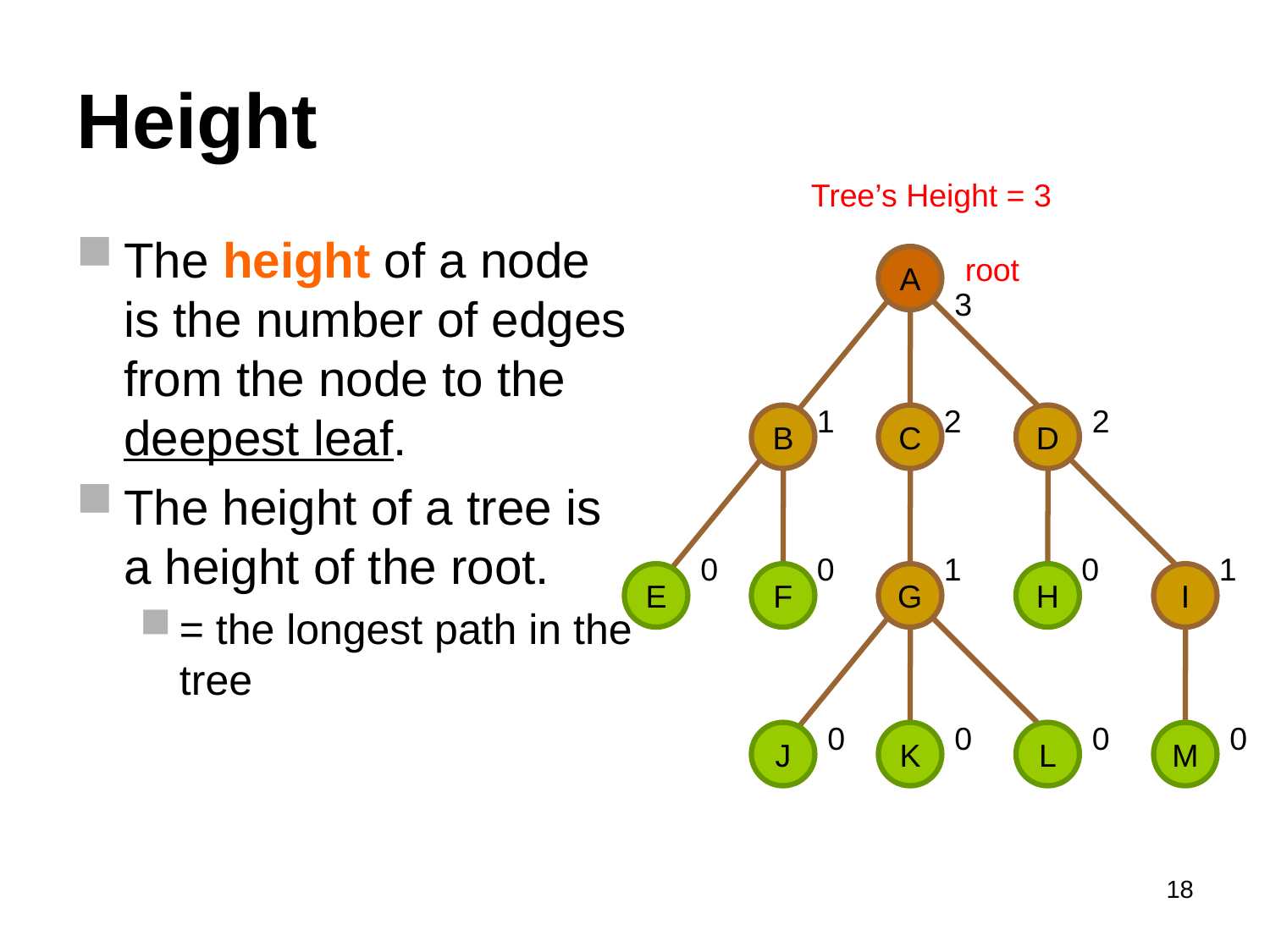

# Height
Tree’s Height = 3
The height of a node is the number of edges from the node to the deepest leaf.
The height of a tree is a height of the root.
= the longest path in the tree

root
A
3

1
2
2
B
C
D

0
0
1
0
1
E
F
G
H
I

0
0
0
0
J
K
L
M
18